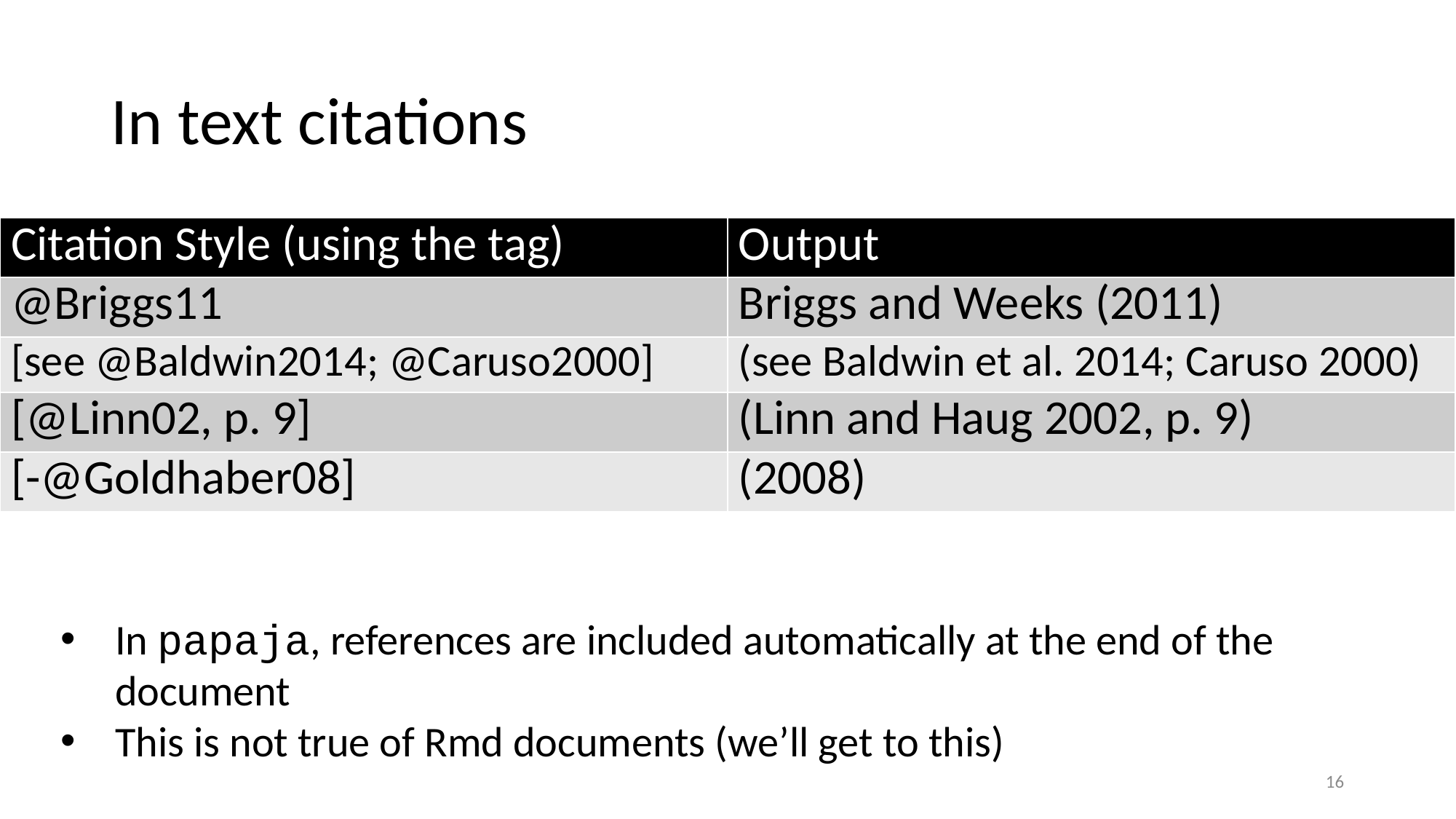

# In text citations
| Citation Style (using the tag) | Output |
| --- | --- |
| @Briggs11 | Briggs and Weeks (2011) |
| [see @Baldwin2014; @Caruso2000] | (see Baldwin et al. 2014; Caruso 2000) |
| [@Linn02, p. 9] | (Linn and Haug 2002, p. 9) |
| [-@Goldhaber08] | (2008) |
In papaja, references are included automatically at the end of the document
This is not true of Rmd documents (we’ll get to this)
16